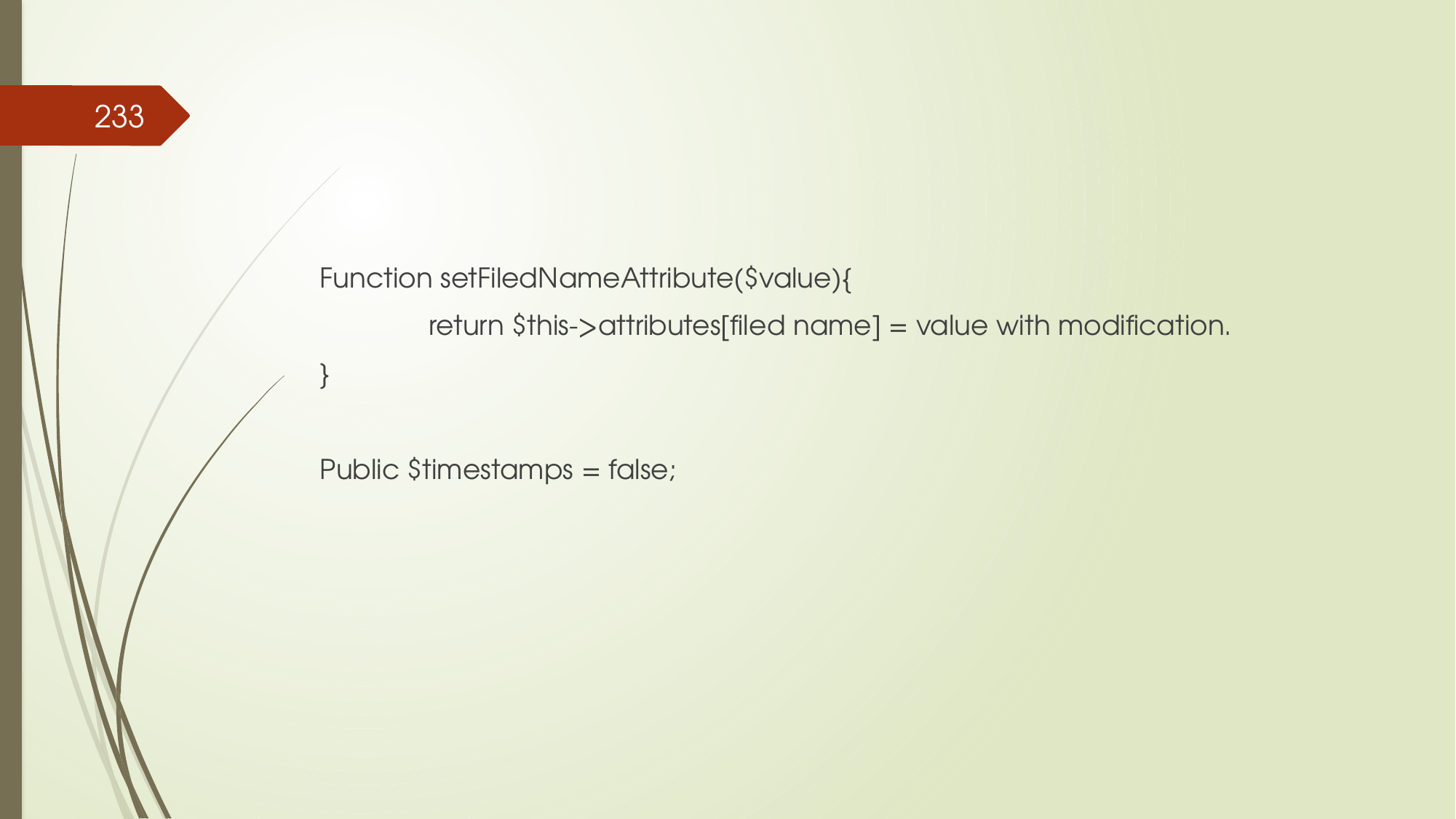

#
233
Function setFiledNameAttribute($value){
	return $this->attributes[filed name] = value with modification.
}

Public $timestamps = false;